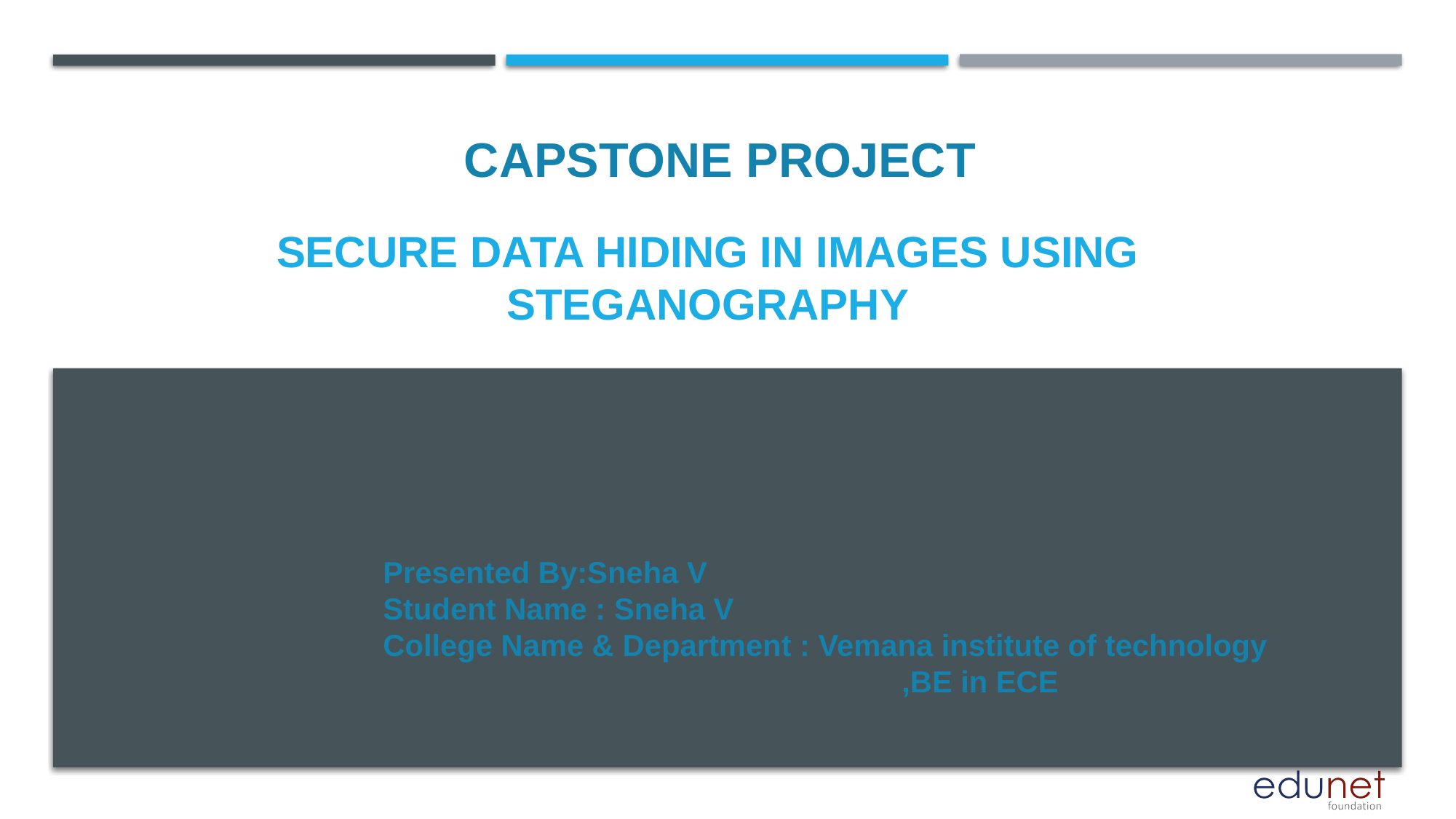

CAPSTONE PROJECT
# SECURE DATA HIDING IN IMAGES USING STEGANOGRAPHY
Presented By:Sneha V                                                             Student Name : Sneha V
College Name & Department : Vemana institute of technology
                                                              ,BE in ECE